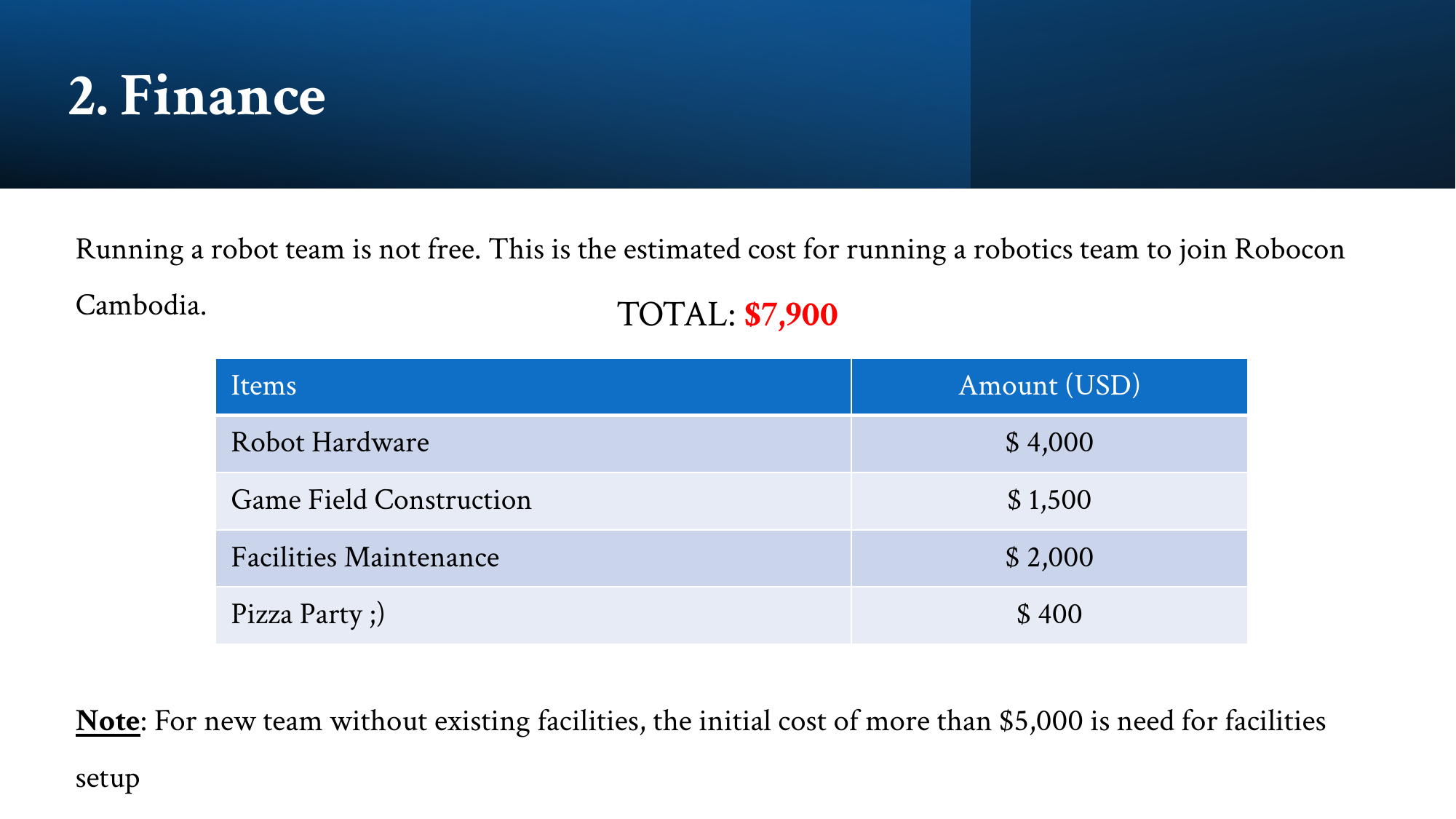

# 2. Finance
Running a robot team is not free. This is the estimated cost for running a robotics team to join Robocon Cambodia.

Note: For new team without existing facilities, the initial cost of more than $5,000 is need for facilities setup
TOTAL: $7,900
| Items | Amount (USD) |
| --- | --- |
| Robot Hardware | $ 4,000 |
| Game Field Construction | $ 1,500 |
| Facilities Maintenance | $ 2,000 |
| Pizza Party ;) | $ 400 |